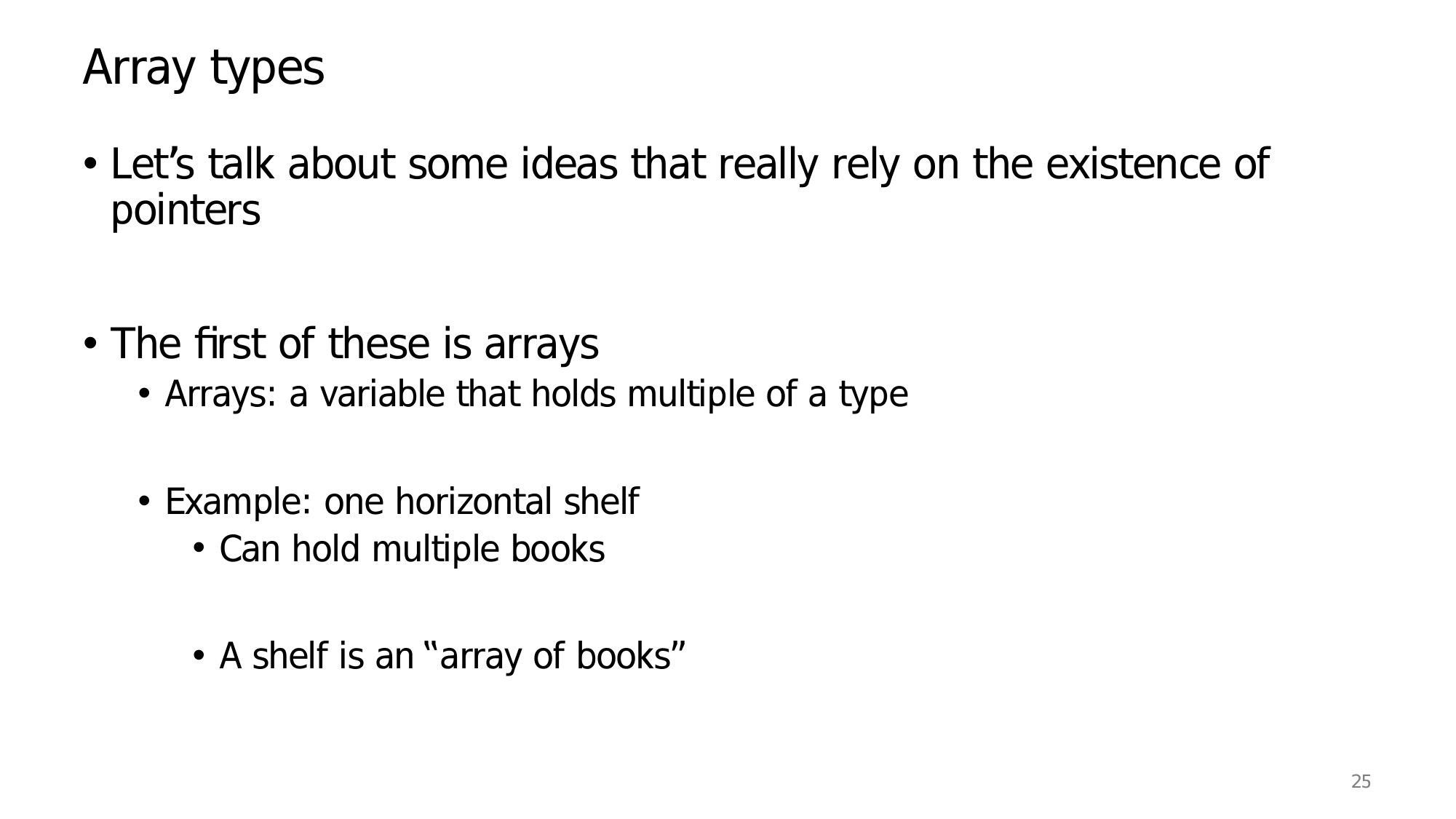

# Array types
Let’s talk about some ideas that really rely on the existence of pointers

The first of these is arrays
Arrays: a variable that holds multiple of a type

Example: one horizontal shelf
Can hold multiple books

A shelf is an “array of books”
25